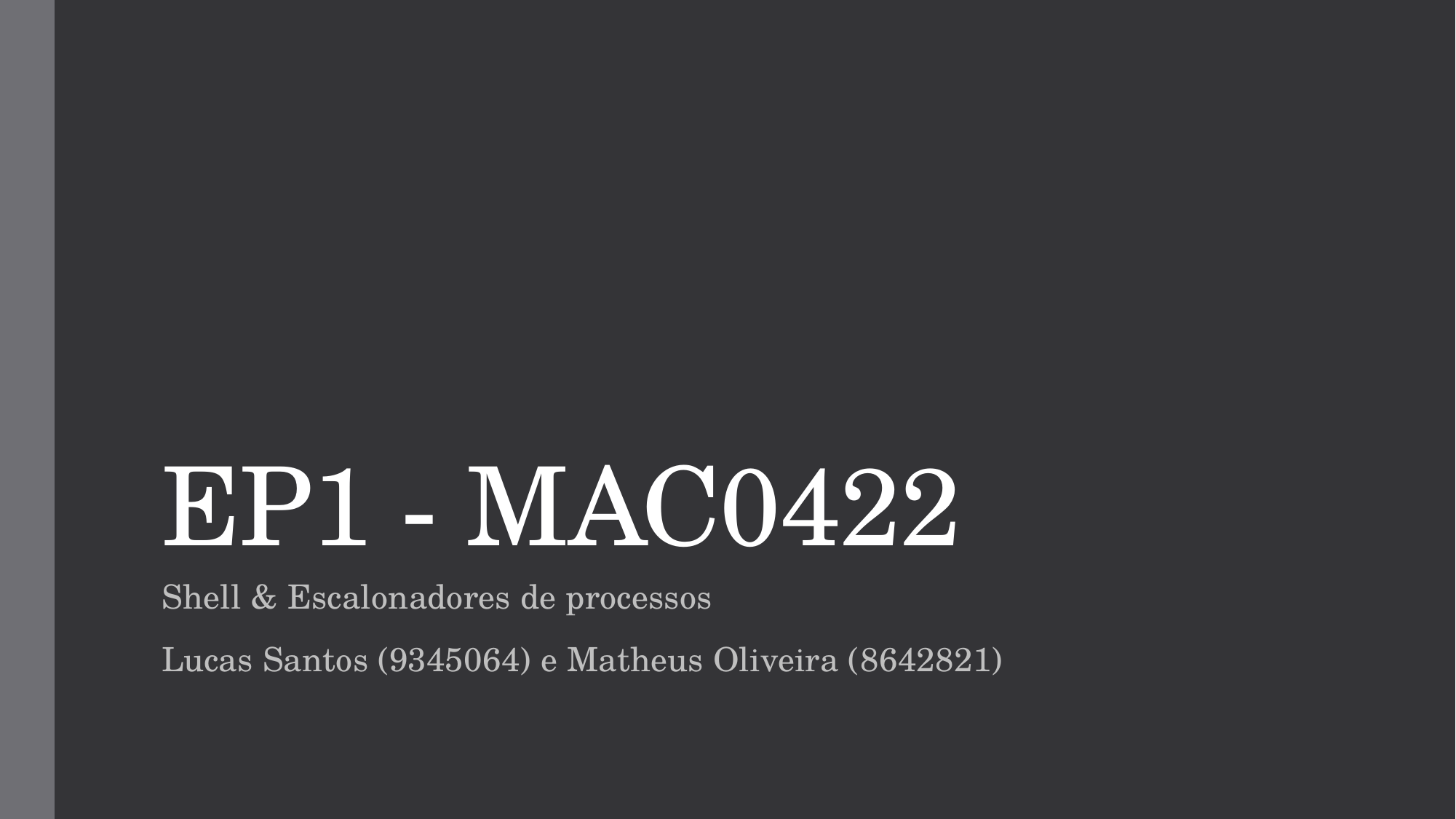

# EP1 - MAC0422
Shell & Escalonadores de processos
Lucas Santos (9345064) e Matheus Oliveira (8642821)